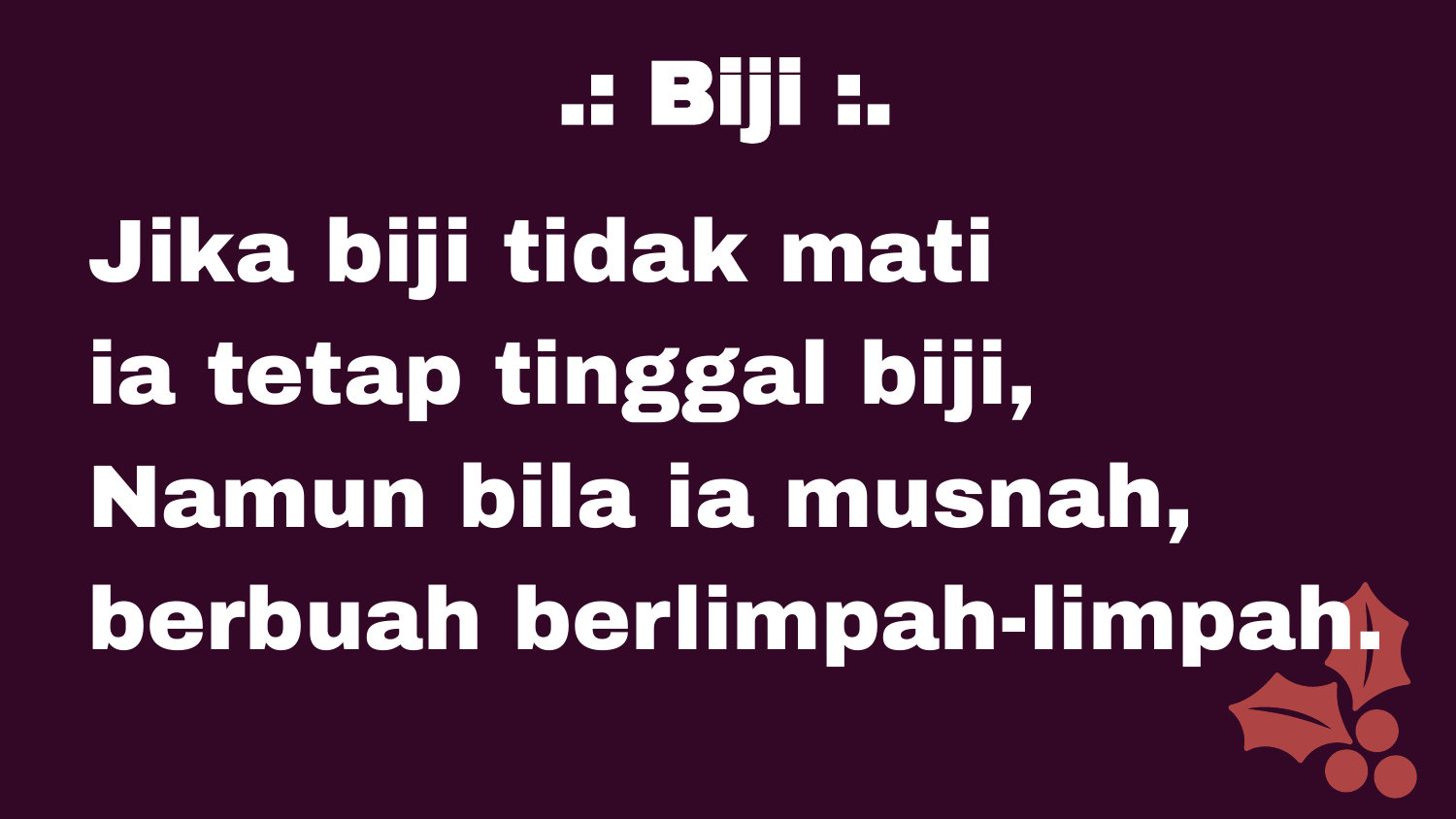

.: Biji :.
Jika biji tidak mati
ia tetap tinggal biji,
Namun bila ia musnah, berbuah berlimpah-limpah.